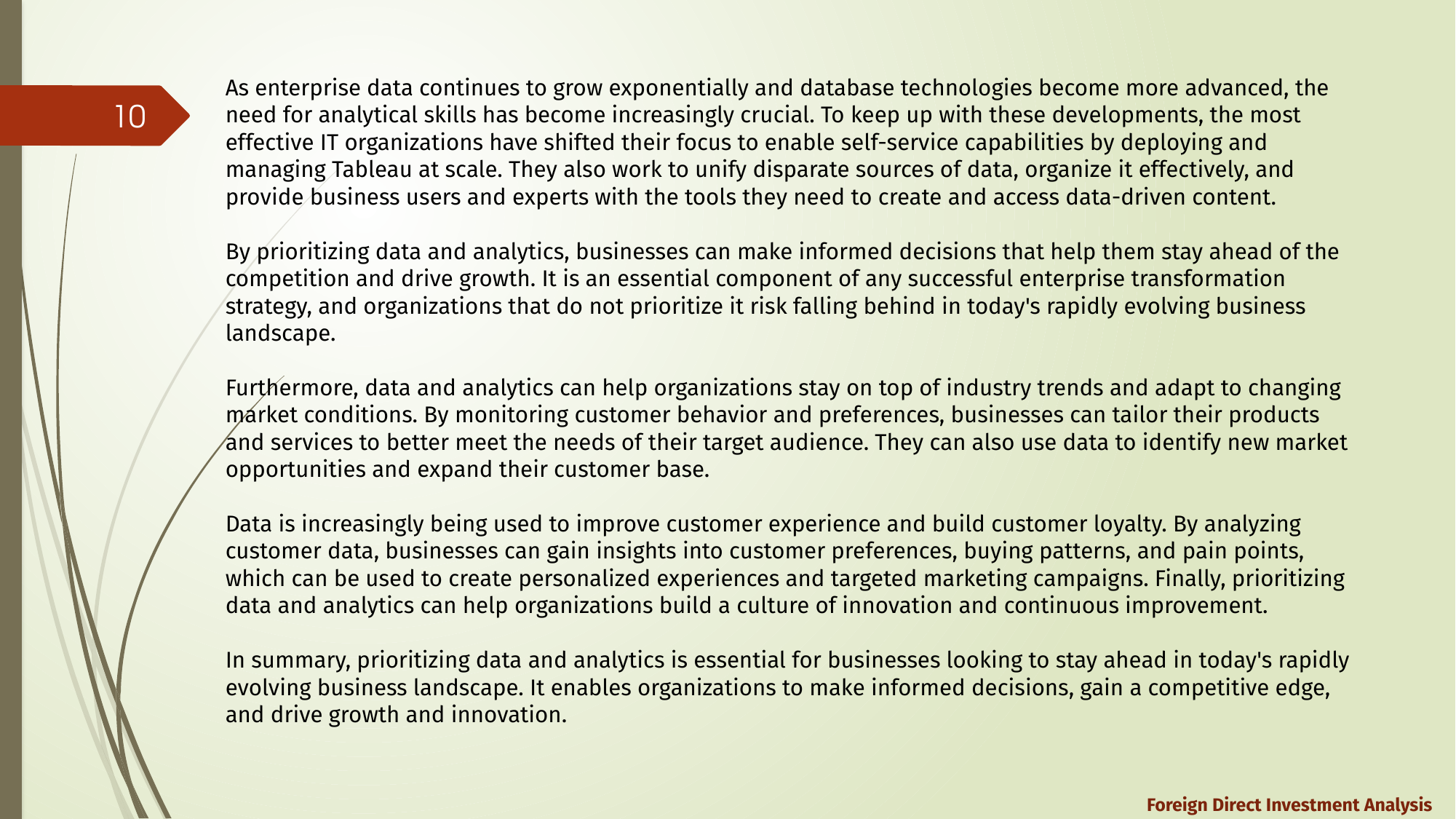

As enterprise data continues to grow exponentially and database technologies become more advanced, the need for analytical skills has become increasingly crucial. To keep up with these developments, the most effective IT organizations have shifted their focus to enable self-service capabilities by deploying and managing Tableau at scale. They also work to unify disparate sources of data, organize it effectively, and provide business users and experts with the tools they need to create and access data-driven content.

By prioritizing data and analytics, businesses can make informed decisions that help them stay ahead of the competition and drive growth. It is an essential component of any successful enterprise transformation strategy, and organizations that do not prioritize it risk falling behind in today's rapidly evolving business landscape.

Furthermore, data and analytics can help organizations stay on top of industry trends and adapt to changing market conditions. By monitoring customer behavior and preferences, businesses can tailor their products and services to better meet the needs of their target audience. They can also use data to identify new market opportunities and expand their customer base.

Data is increasingly being used to improve customer experience and build customer loyalty. By analyzing customer data, businesses can gain insights into customer preferences, buying patterns, and pain points, which can be used to create personalized experiences and targeted marketing campaigns. Finally, prioritizing data and analytics can help organizations build a culture of innovation and continuous improvement.

In summary, prioritizing data and analytics is essential for businesses looking to stay ahead in today's rapidly evolving business landscape. It enables organizations to make informed decisions, gain a competitive edge, and drive growth and innovation.

10
Foreign Direct Investment Analysis